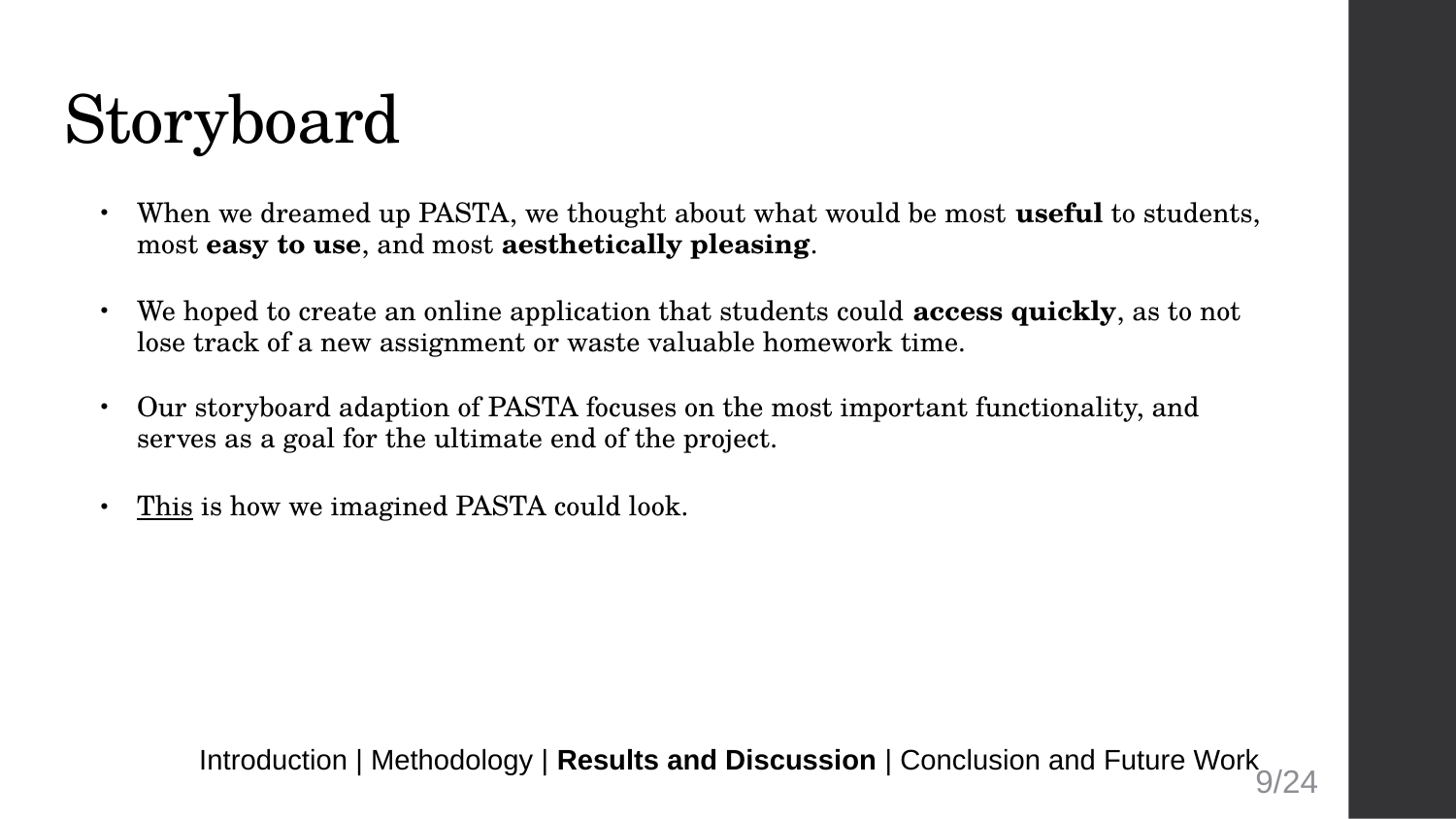

# Storyboard
When we dreamed up PASTA, we thought about what would be most useful to students, most easy to use, and most aesthetically pleasing.
We hoped to create an online application that students could access quickly, as to not lose track of a new assignment or waste valuable homework time.
Our storyboard adaption of PASTA focuses on the most important functionality, and serves as a goal for the ultimate end of the project.
This is how we imagined PASTA could look.
Introduction | Methodology | Results and Discussion | Conclusion and Future Work
9/24